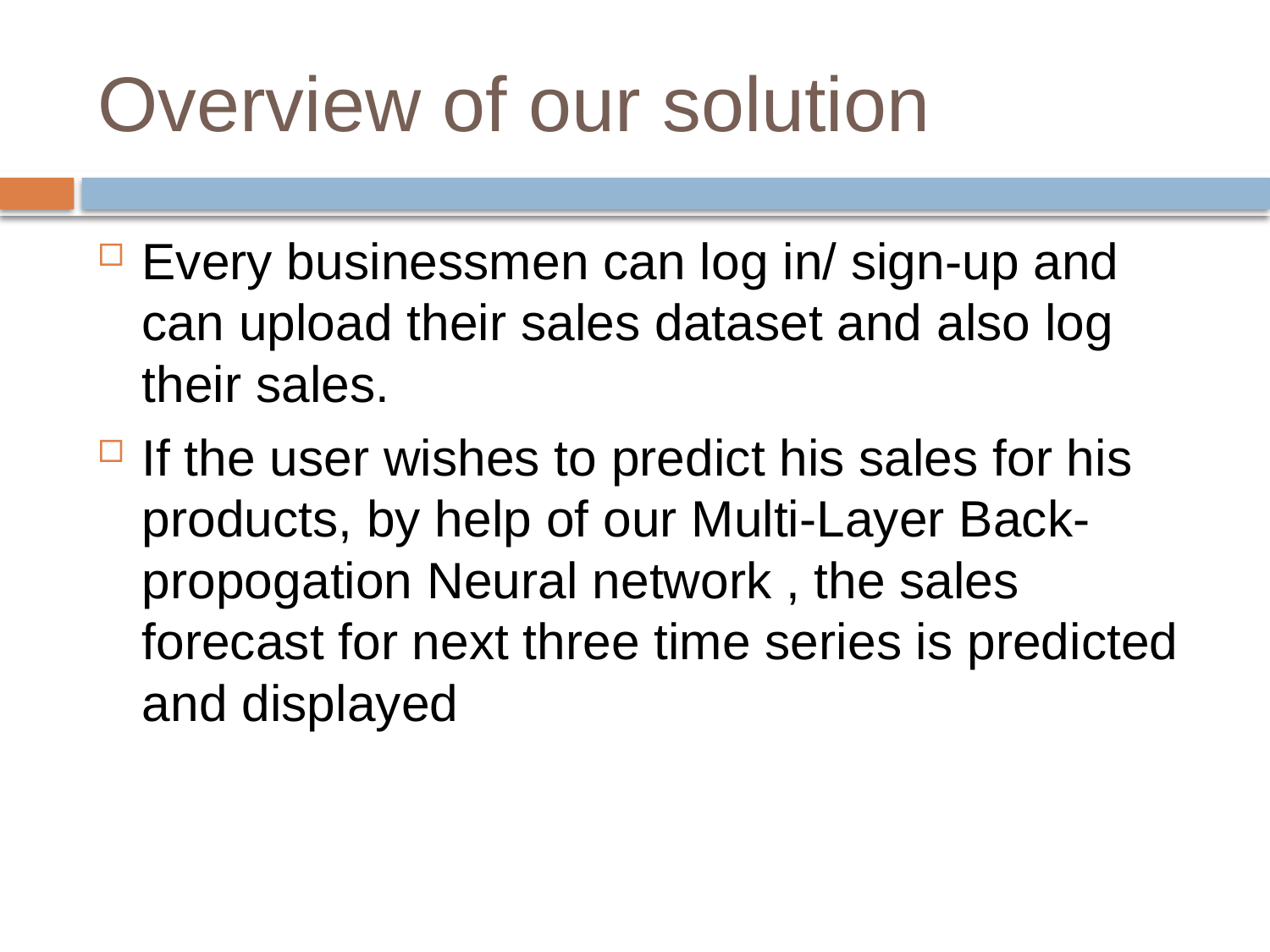

# Overview of our solution
Every businessmen can log in/ sign-up and can upload their sales dataset and also log their sales.
If the user wishes to predict his sales for his products, by help of our Multi-Layer Back-propogation Neural network , the sales forecast for next three time series is predicted and displayed